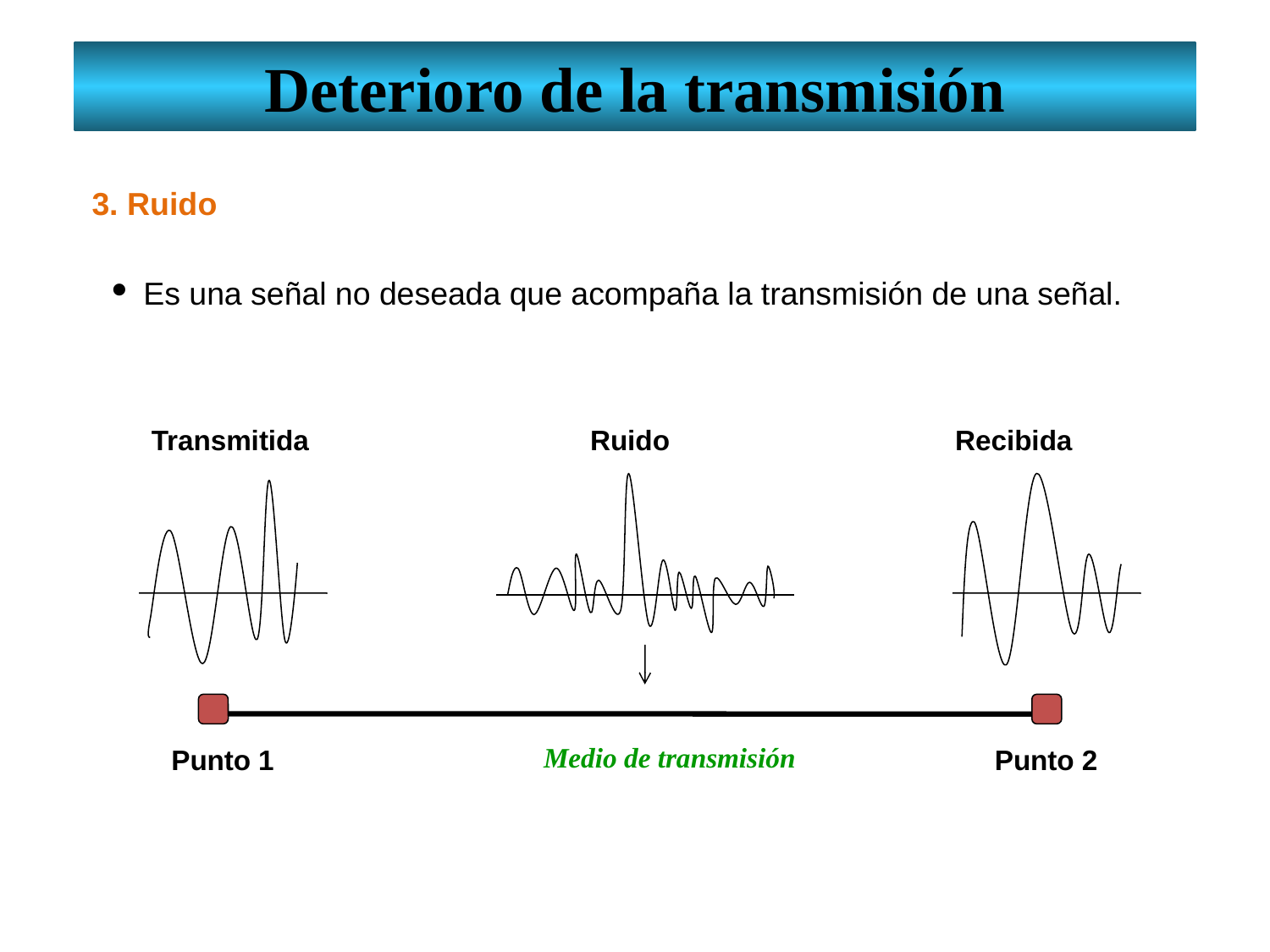

Deterioro de la transmisión
3. Ruido
Es una señal no deseada que acompaña la transmisión de una señal.
Transmitida
Ruido
Recibida

Medio de transmisión
Punto 1
Punto 2